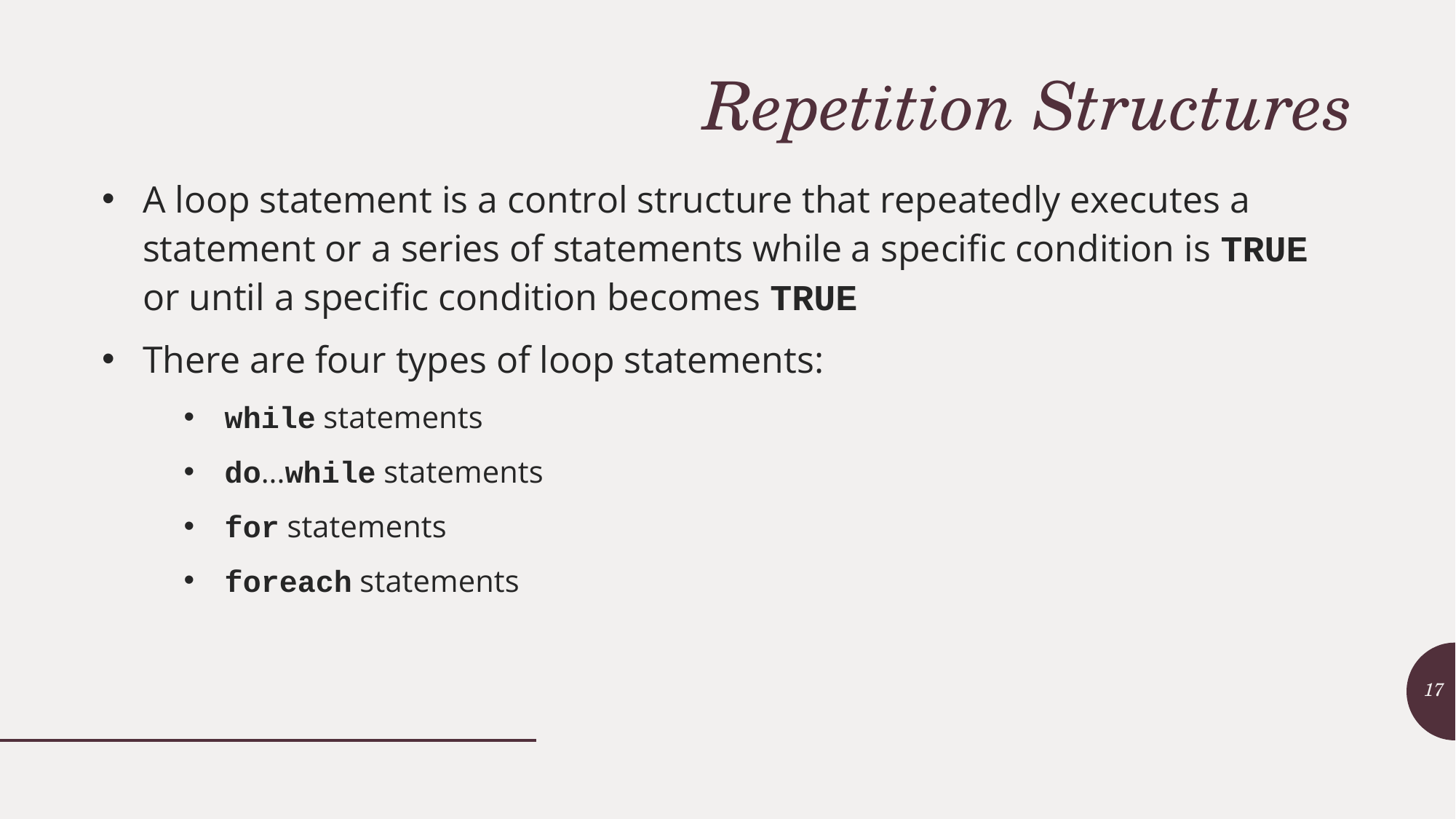

# Repetition Structures
A loop statement is a control structure that repeatedly executes a statement or a series of statements while a specific condition is TRUE or until a specific condition becomes TRUE
There are four types of loop statements:
while statements
do...while statements
for statements
foreach statements

17